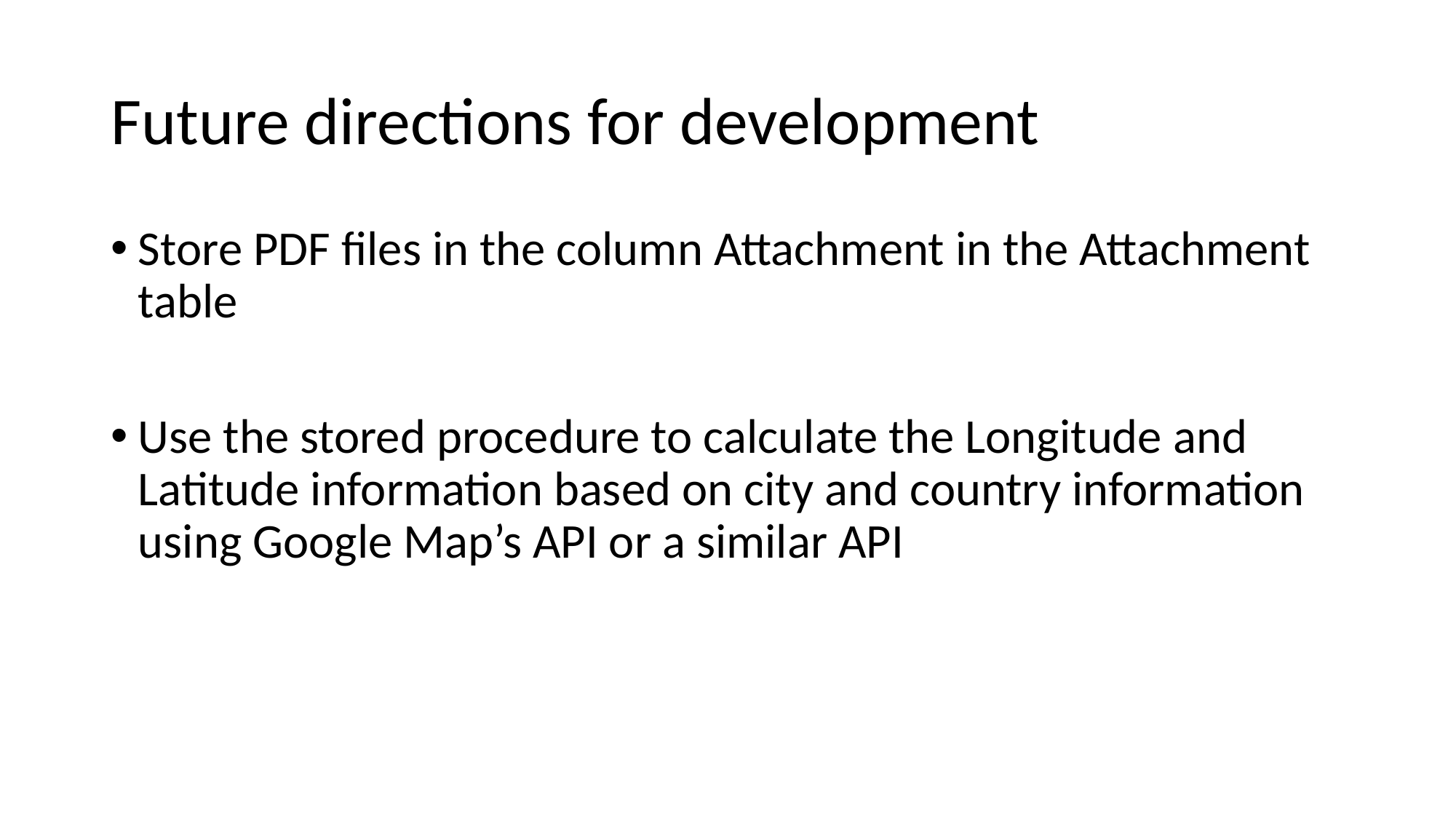

# Future directions for development
Store PDF files in the column Attachment in the Attachment table

Use the stored procedure to calculate the Longitude and Latitude information based on city and country information using Google Map’s API or a similar API